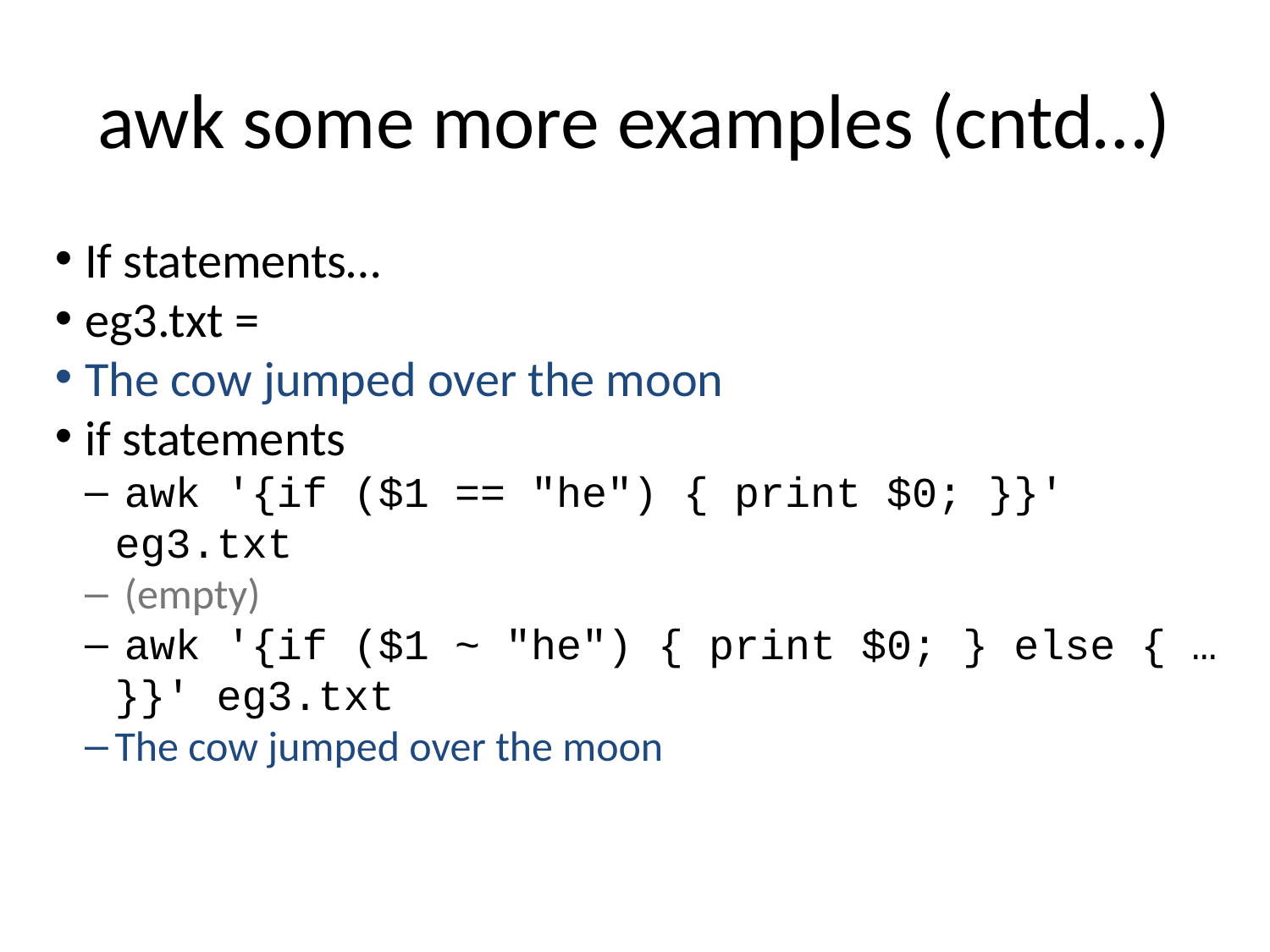

awk some more examples (cntd…)
If statements…
eg3.txt =
The cow jumped over the moon
if statements
 awk '{if ($1 == "he") { print $0; }}' eg3.txt
 (empty)
 awk '{if ($1 ~ "he") { print $0; } else { … }}' eg3.txt
The cow jumped over the moon